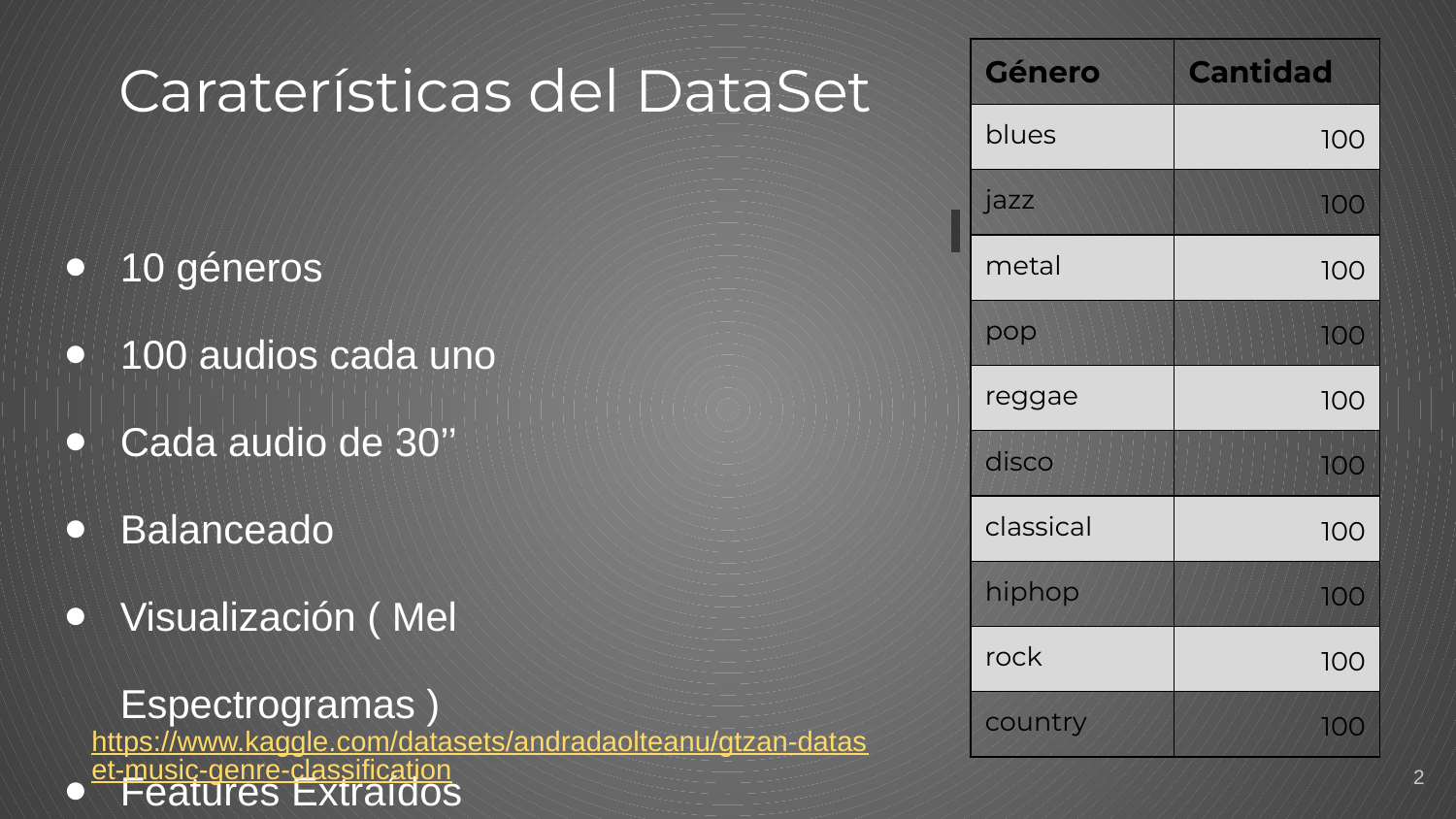

| Género | Cantidad |
| --- | --- |
| blues | 100 |
| jazz | 100 |
| metal | 100 |
| pop | 100 |
| reggae | 100 |
| disco | 100 |
| classical | 100 |
| hiphop | 100 |
| rock | 100 |
| country | 100 |
Caraterísticas del DataSet
10 géneros
100 audios cada uno
Cada audio de 30’’
Balanceado
Visualización ( Mel Espectrogramas )
Features Extraídos

https://www.kaggle.com/datasets/andradaolteanu/gtzan-dataset-music-genre-classification
2